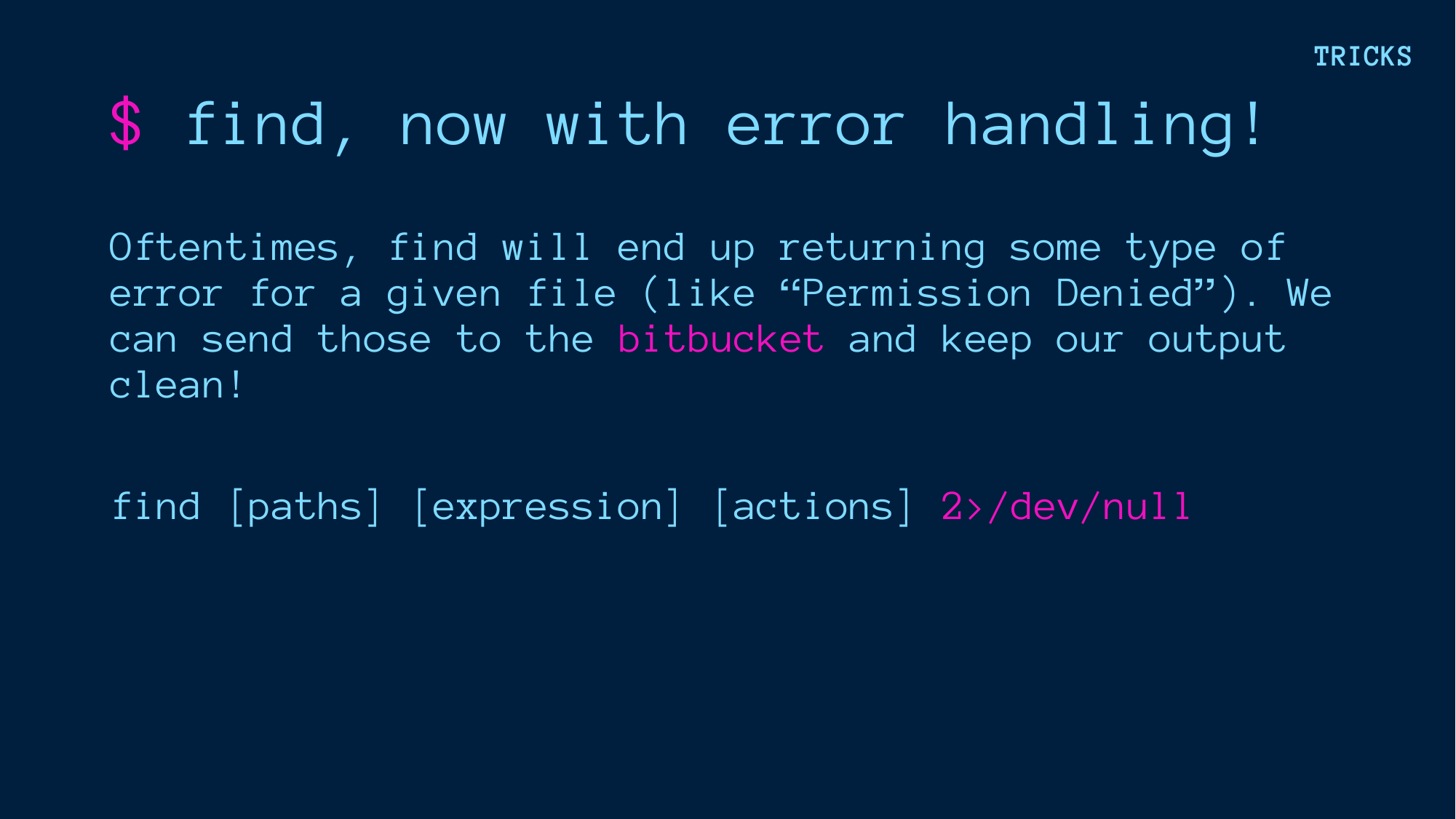

TRICKS
# $ find, now with error handling!
Oftentimes, find will end up returning some type of error for a given file (like “Permission Denied”). We can send those to the bitbucket and keep our output clean!

find [paths] [expression] [actions] 2>/dev/null